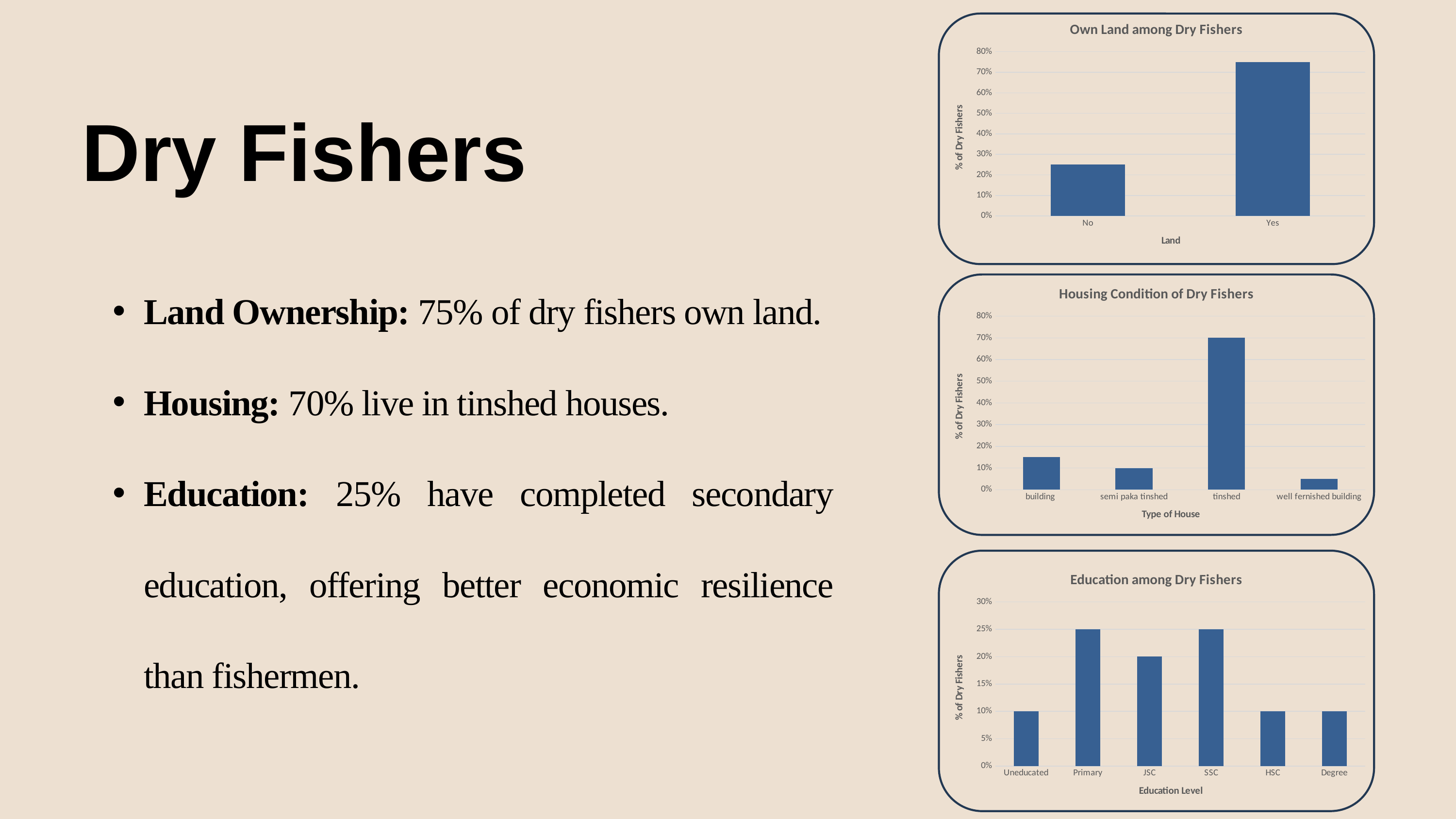

### Chart: Own Land among Dry Fishers

| Category | Total |
|---|---|
| No | 0.25 |
| Yes | 0.75 |
Dry Fishers
Land Ownership: 75% of dry fishers own land.
Housing: 70% live in tinshed houses.
Education: 25% have completed secondary education, offering better economic resilience than fishermen.

### Chart: Housing Condition of Dry Fishers

| Category | Total |
|---|---|
| building  | 0.15 |
| semi paka tinshed | 0.1 |
| tinshed | 0.7 |
| well fernished building | 0.05 |

### Chart: Education among Dry Fishers

| Category | Total |
|---|---|
| Uneducated | 0.1 |
| Primary | 0.25 |
| JSC | 0.2 |
| SSC | 0.25 |
| HSC | 0.1 |
| Degree | 0.1 |